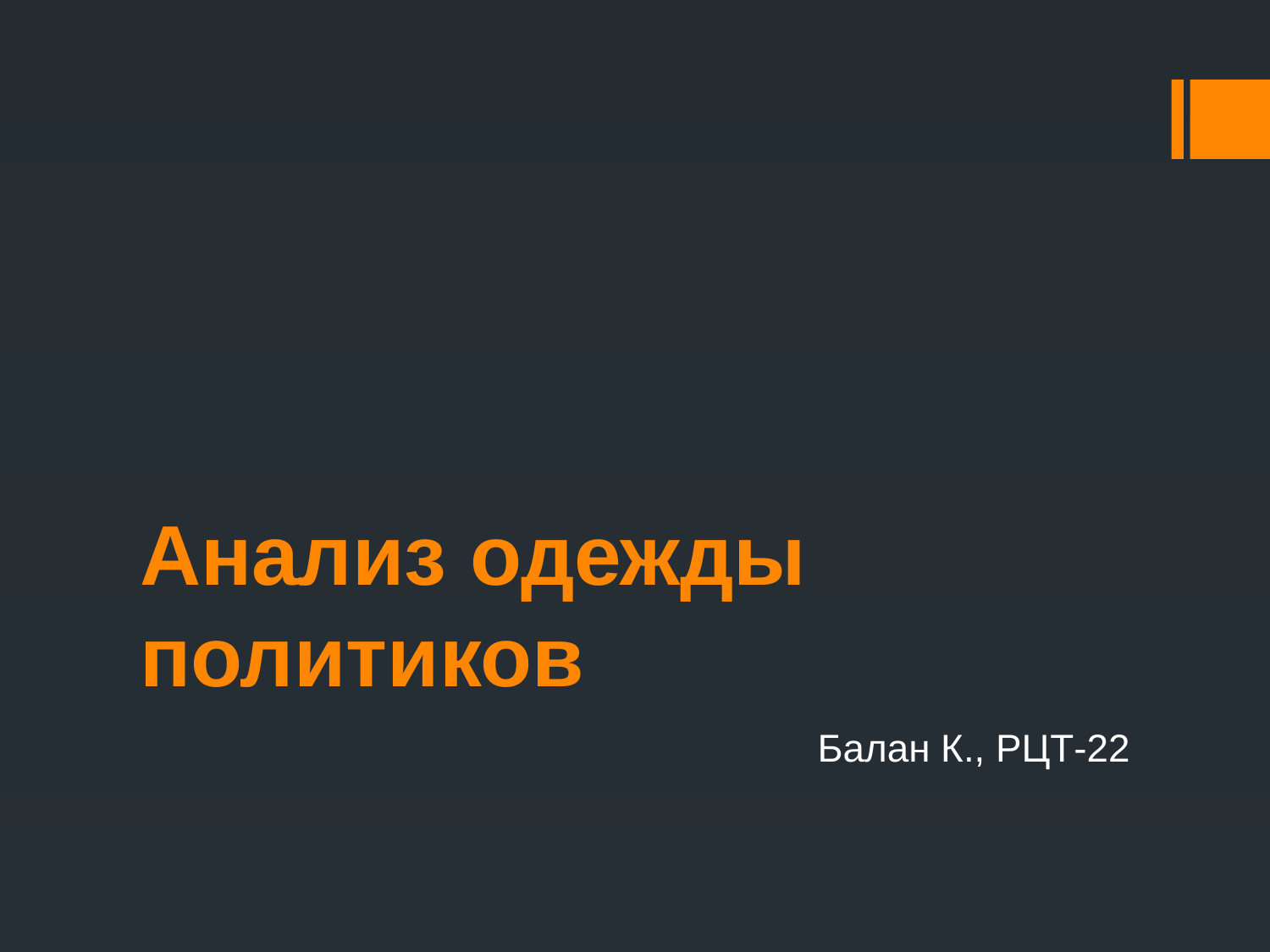

# Анализ одежды политиков
Балан К., РЦТ-22